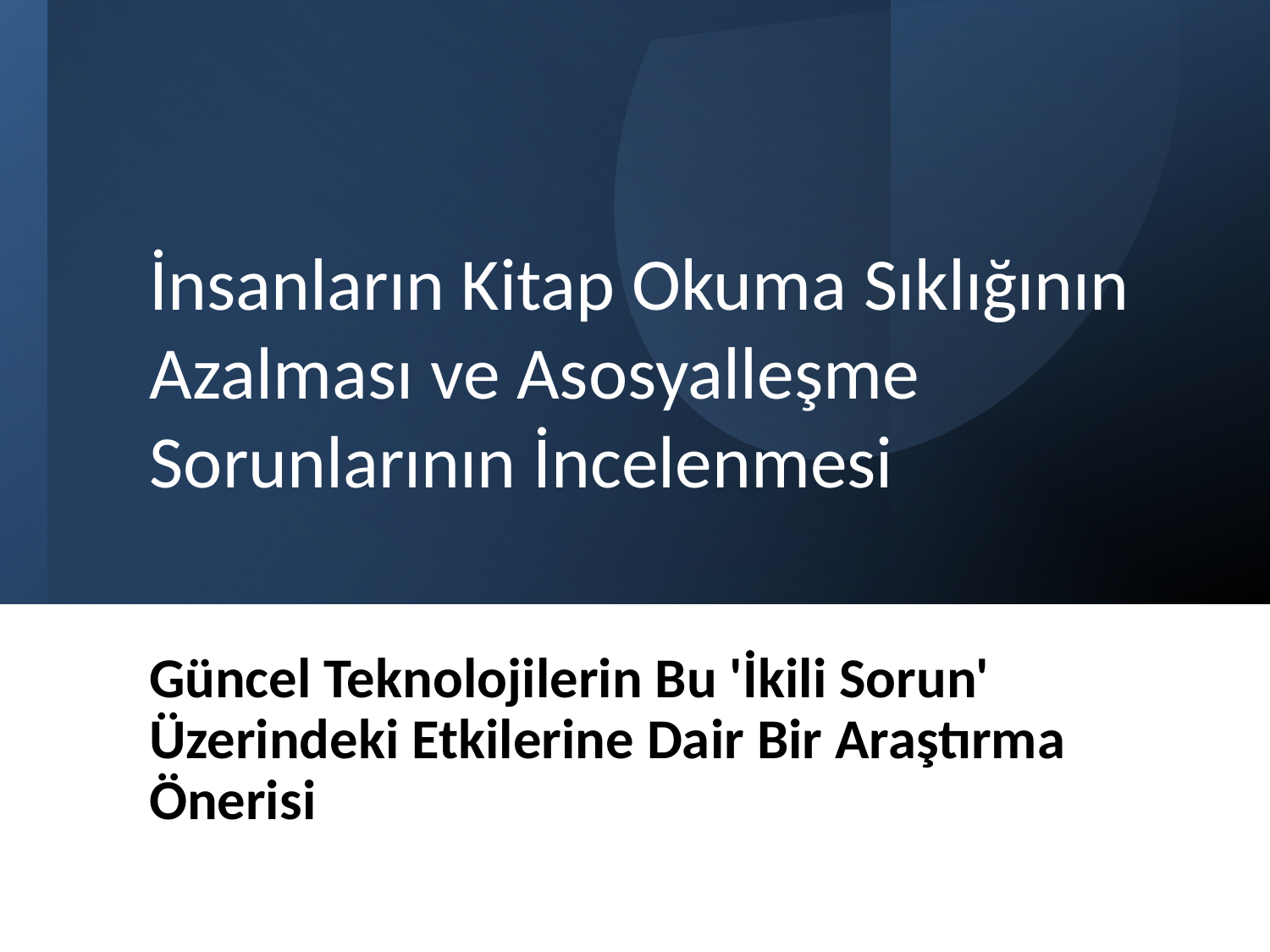

# İnsanların Kitap Okuma Sıklığının Azalması ve Asosyalleşme Sorunlarının İncelenmesi
Güncel Teknolojilerin Bu 'İkili Sorun' Üzerindeki Etkilerine Dair Bir Araştırma Önerisi